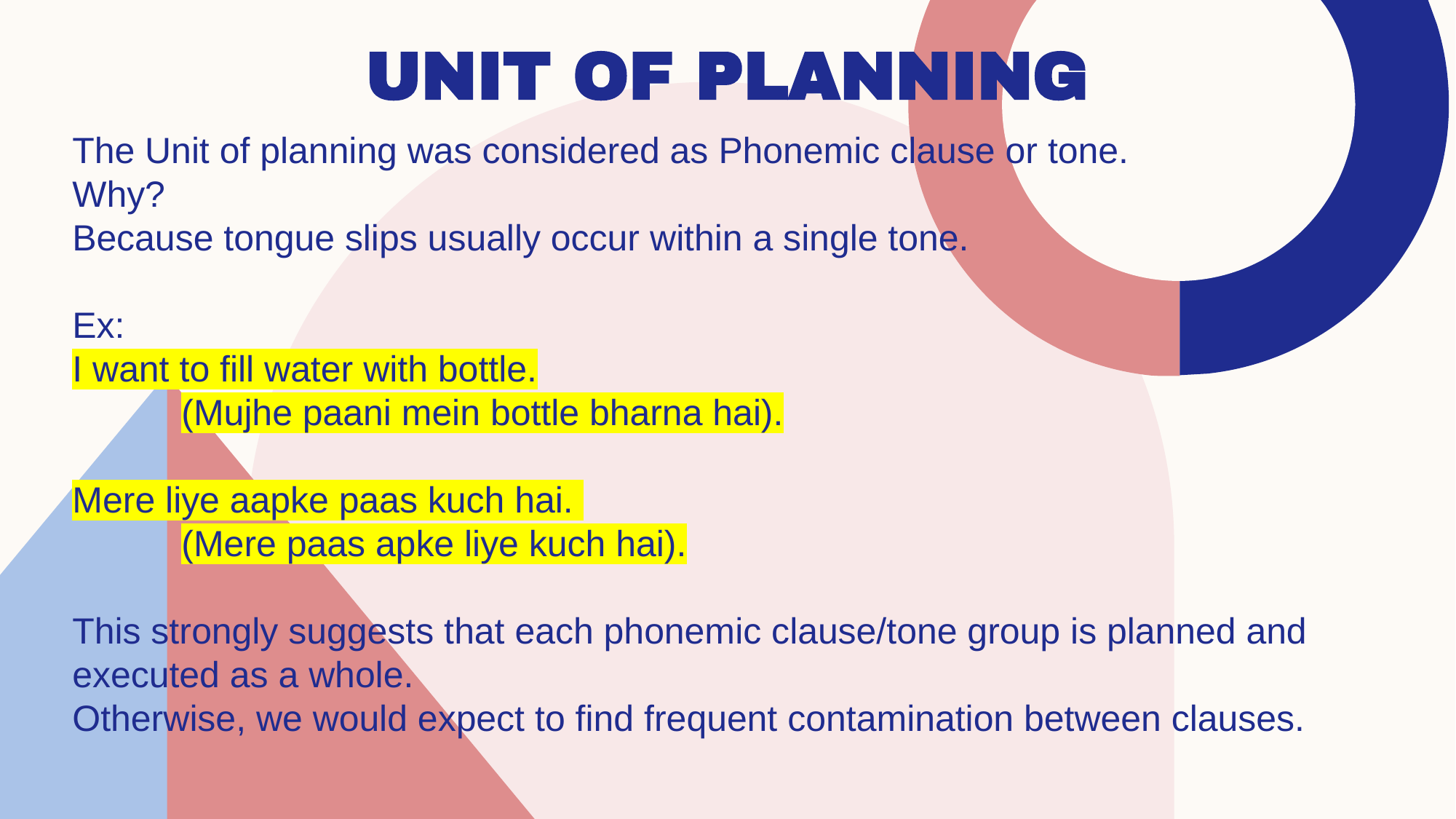

# Unit of planning
The Unit of planning was considered as Phonemic clause or tone.
Why?
Because tongue slips usually occur within a single tone.

Ex:
I want to fill water with bottle.
	(Mujhe paani mein bottle bharna hai).

Mere liye aapke paas kuch hai.
	(Mere paas apke liye kuch hai).

This strongly suggests that each phonemic clause/tone group is planned and executed as a whole.
Otherwise, we would expect to find frequent contamination between clauses.